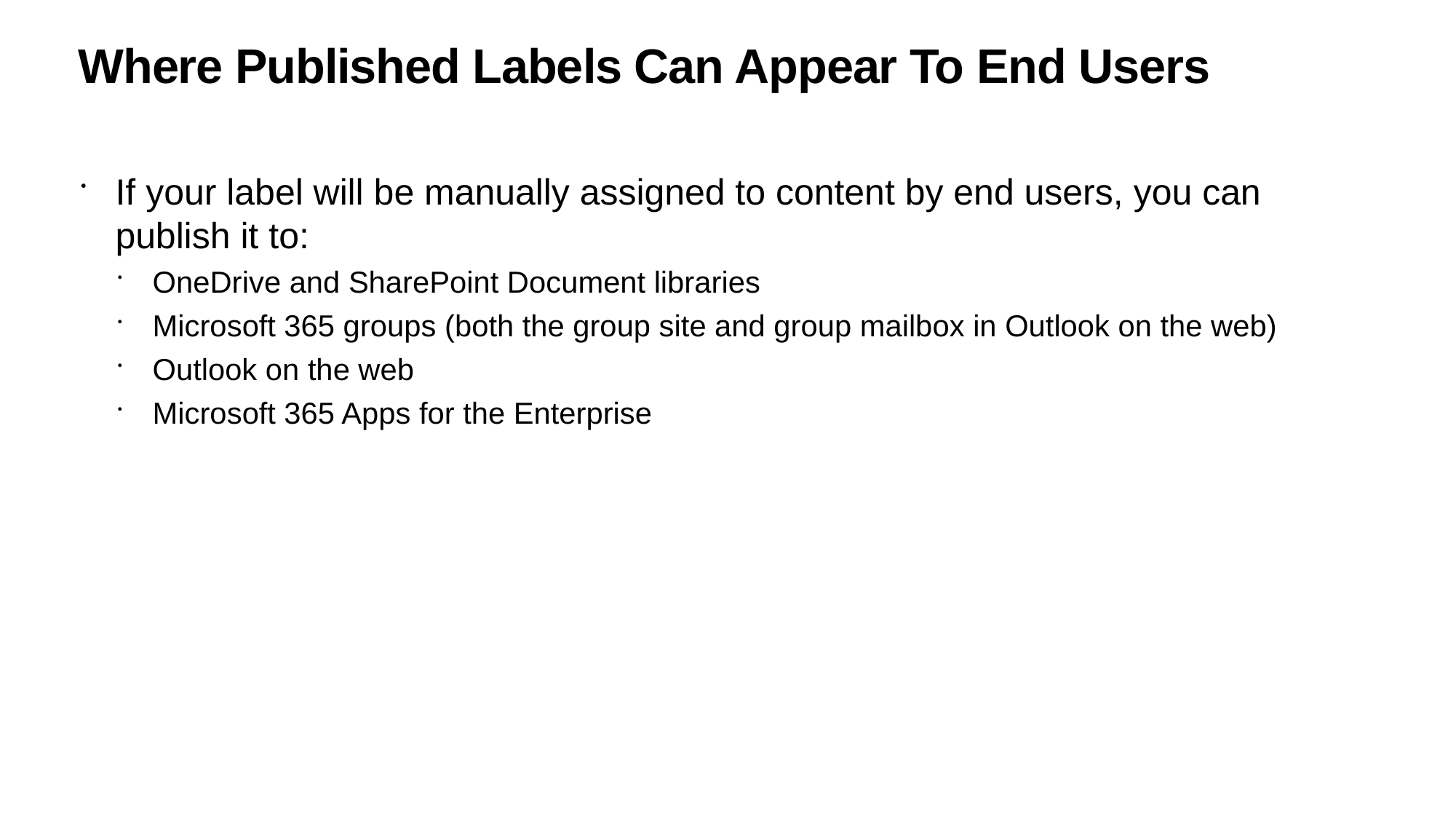

# Where Published Labels Can Appear To End Users
If your label will be manually assigned to content by end users, you can publish it to:
OneDrive and SharePoint Document libraries
Microsoft 365 groups (both the group site and group mailbox in Outlook on the web)
Outlook on the web
Microsoft 365 Apps for the Enterprise